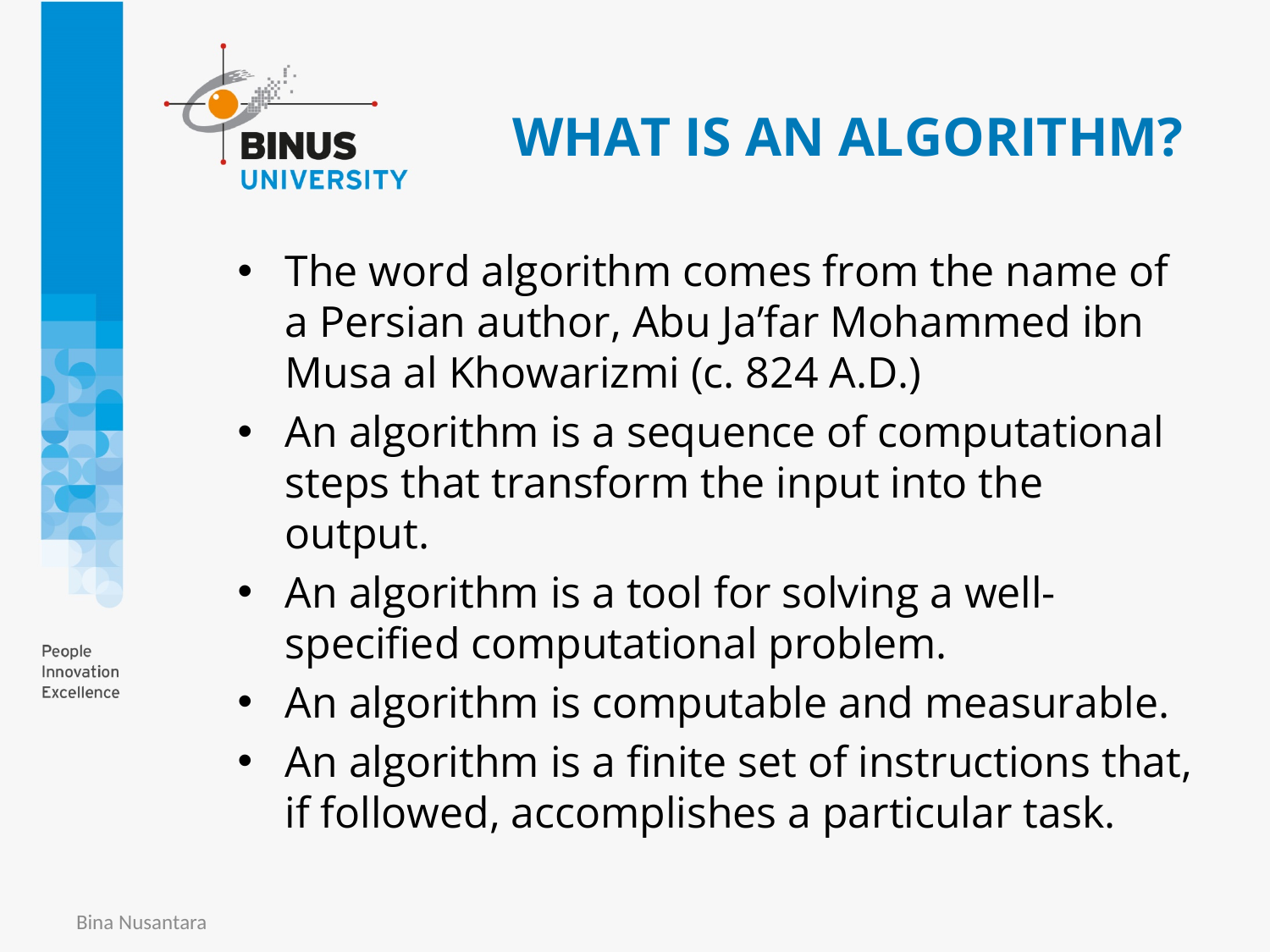

# WHAT IS AN ALGORITHM?
The word algorithm comes from the name of a Persian author, Abu Ja’far Mohammed ibn Musa al Khowarizmi (c. 824 A.D.)
An algorithm is a sequence of computational steps that transform the input into the output.
An algorithm is a tool for solving a well-specified computational problem.
An algorithm is computable and measurable.
An algorithm is a finite set of instructions that, if followed, accomplishes a particular task.
Bina Nusantara